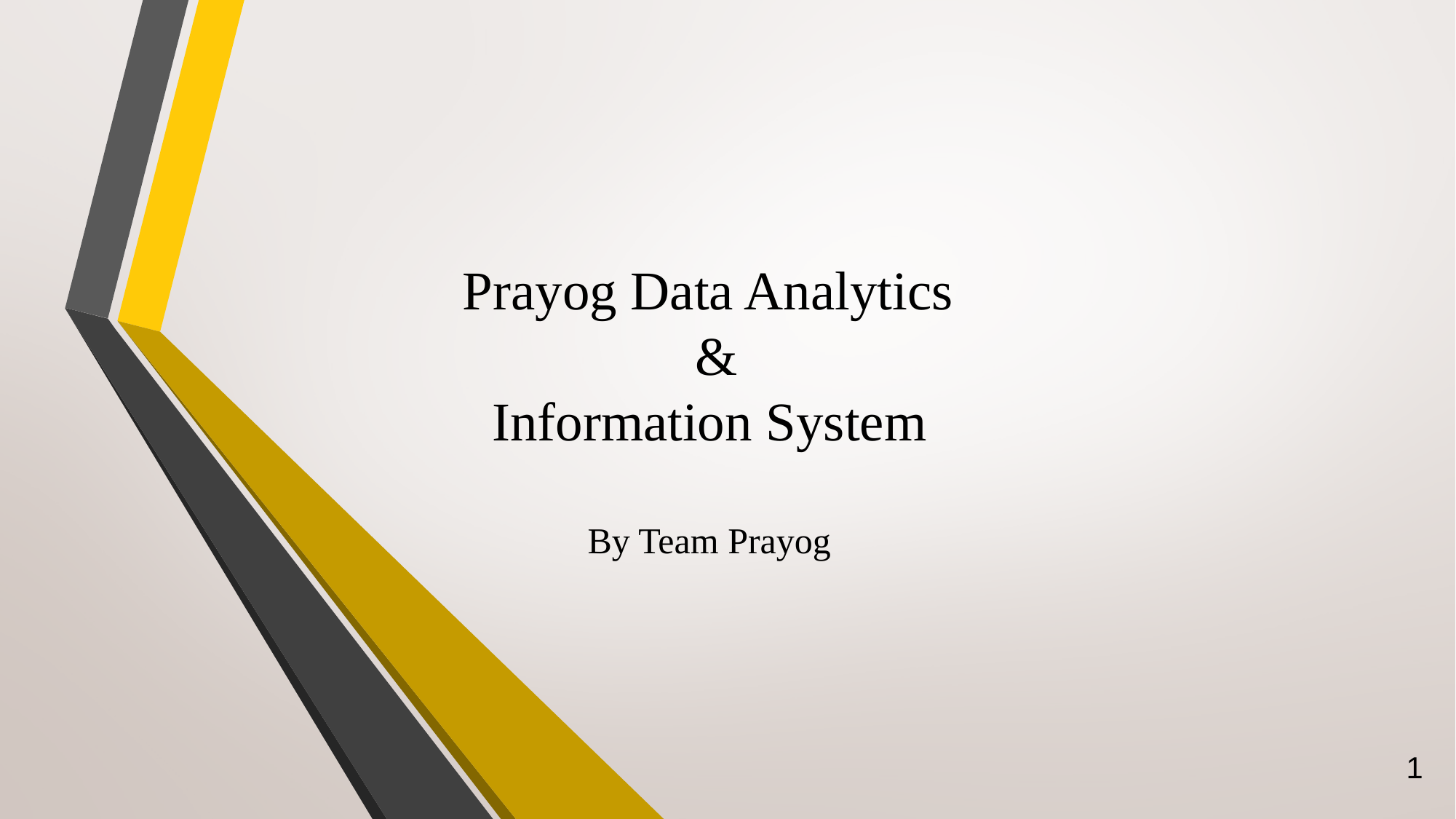

Prayog Data Analytics
 &
Information System

By Team Prayog
1